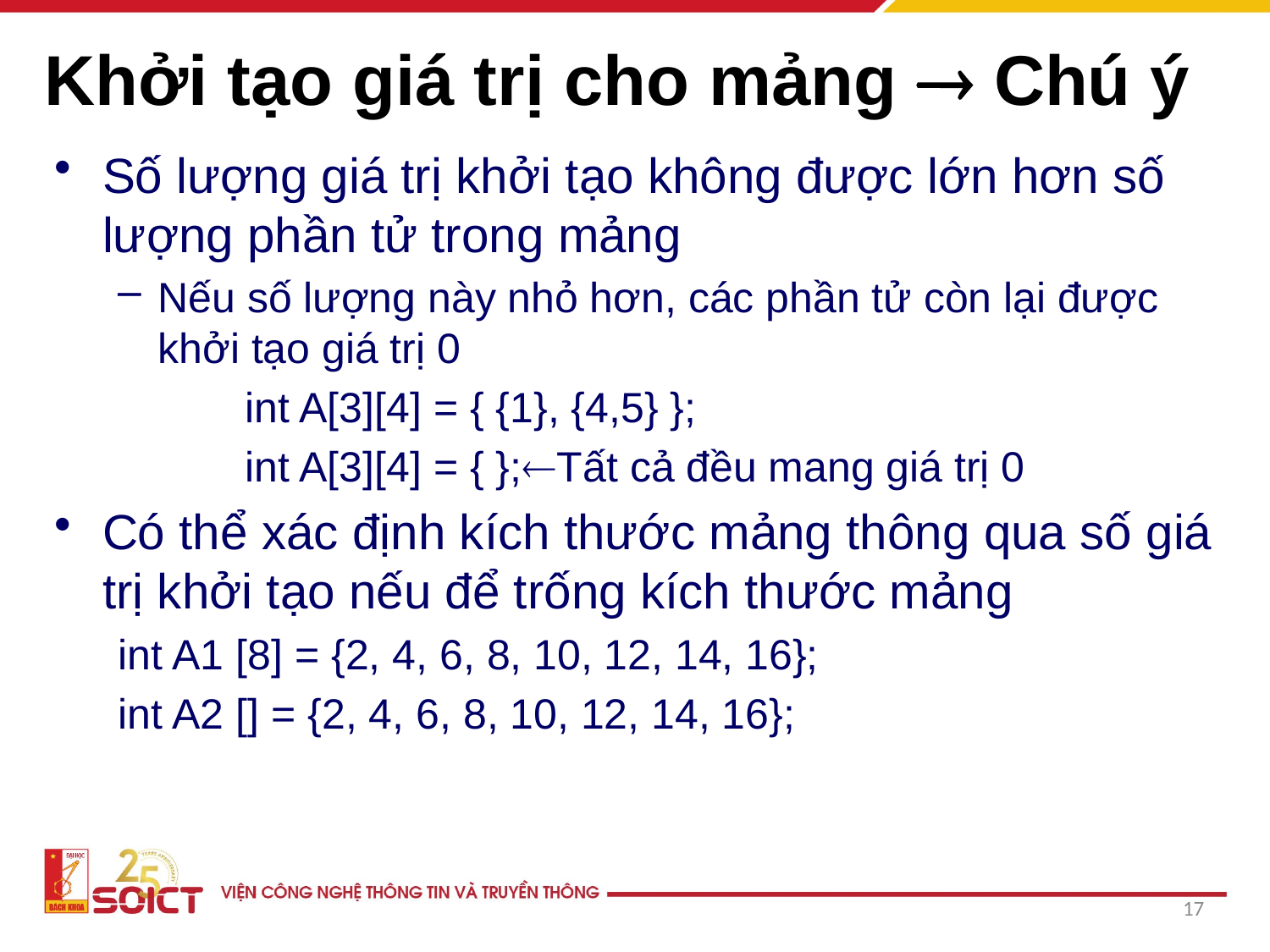

# Khởi tạo giá trị cho mảng → Chú ý
Số lượng giá trị khởi tạo không được lớn hơn số lượng phần tử trong mảng
Nếu số lượng này nhỏ hơn, các phần tử còn lại được khởi tạo giá trị 0
int A[3][4] = { {1}, {4,5} };
int A[3][4] = { };←Tất cả đều mang giá trị 0
Có thể xác định kích thước mảng thông qua số giá trị khởi tạo nếu để trống kích thước mảng
int A1 [8] = {2, 4, 6, 8, 10, 12, 14, 16};
int A2 [] = {2, 4, 6, 8, 10, 12, 14, 16};
17